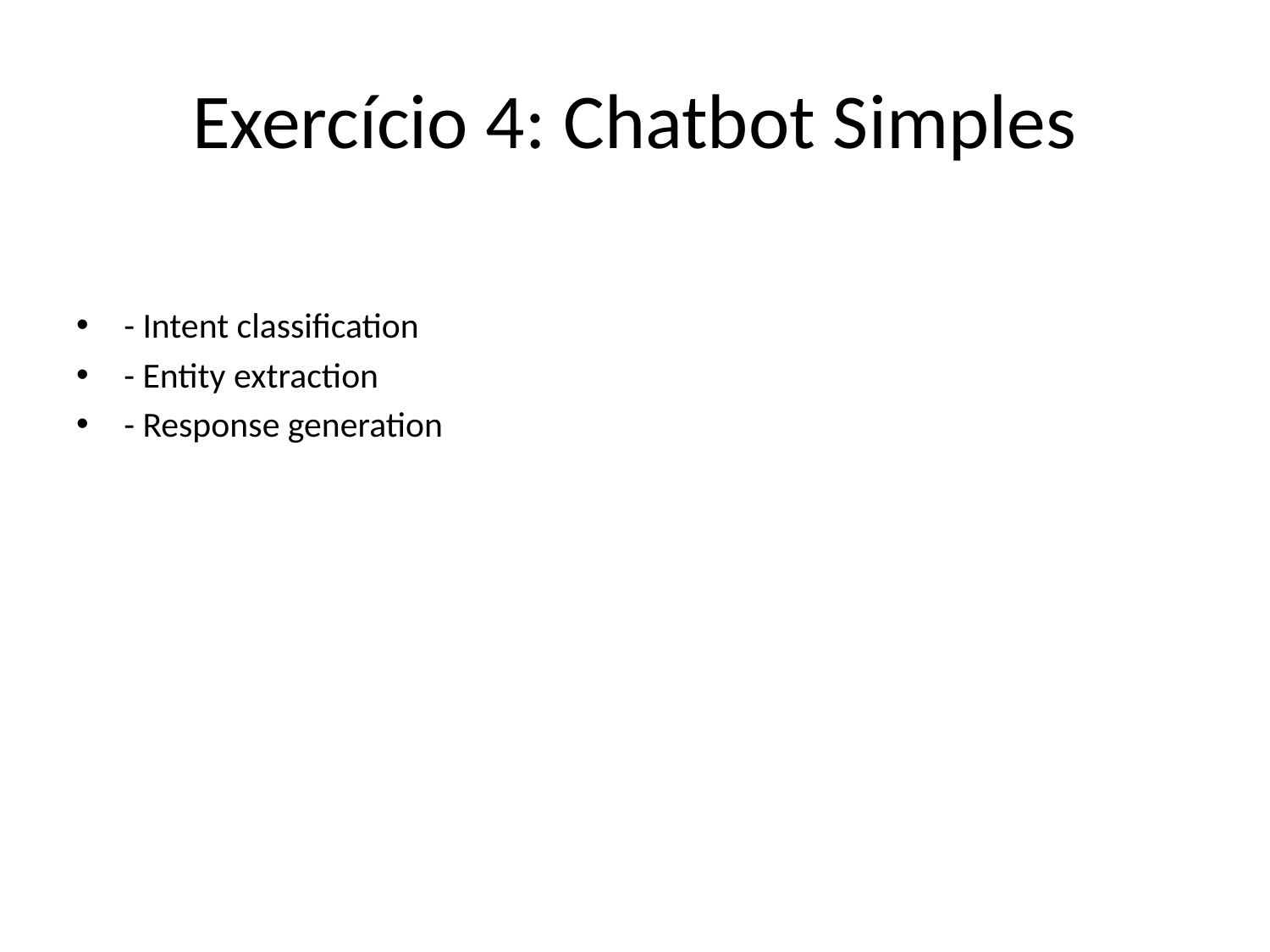

# Exercício 4: Chatbot Simples

- Intent classification
- Entity extraction
- Response generation